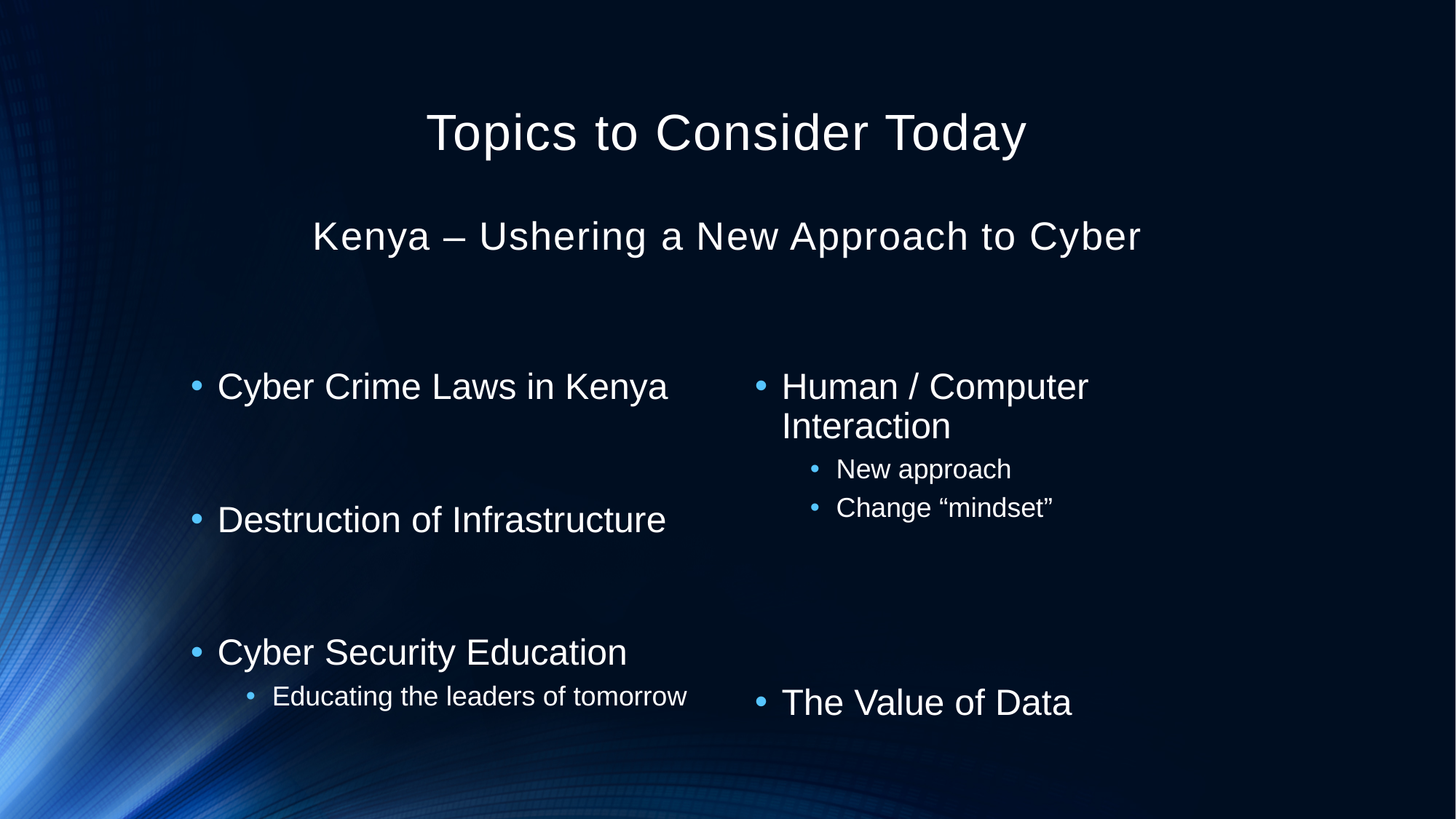

# Topics to Consider Today Kenya – Ushering a New Approach to Cyber

Cyber Crime Laws in Kenya

Destruction of Infrastructure

Cyber Security Education
Educating the leaders of tomorrow

Human / Computer Interaction
New approach
Change “mindset”

The Value of Data